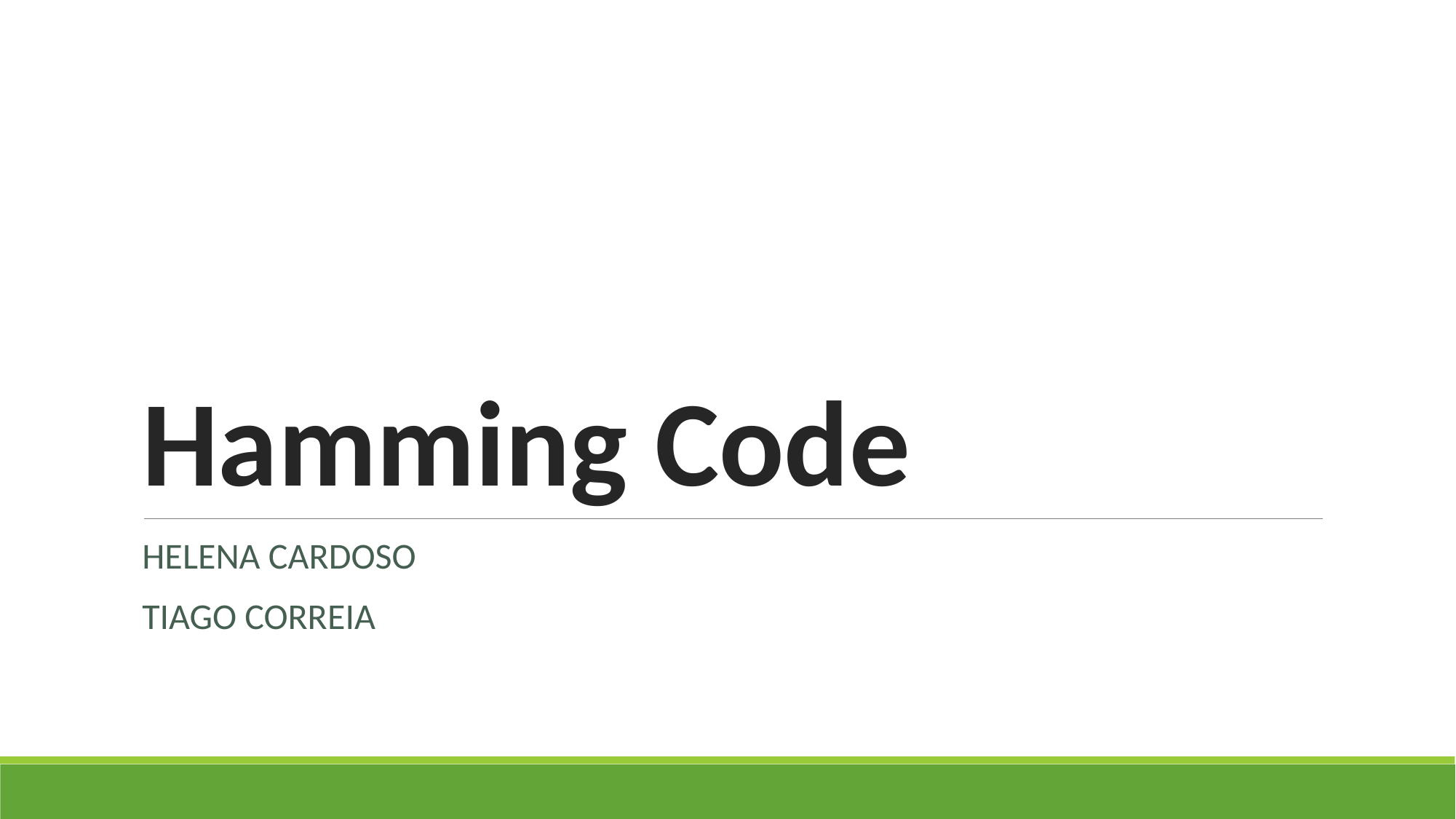

# Hamming Code
HELENA CARDOSO
TIAGO CORREIA